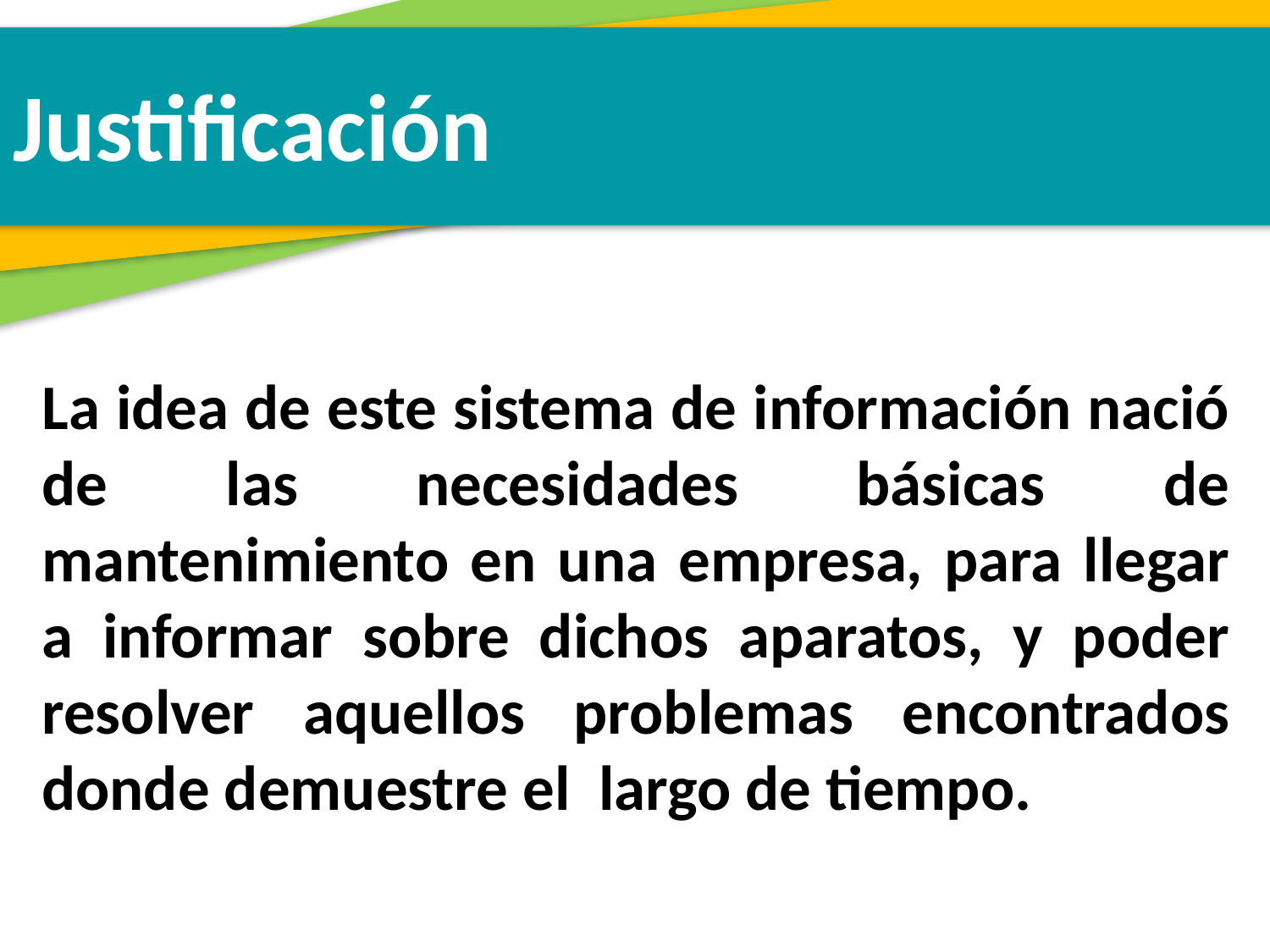

Justificación
La idea de este sistema de información nació de las necesidades básicas de mantenimiento en una empresa, para llegar a informar sobre dichos aparatos, y poder resolver aquellos problemas encontrados donde demuestre el  largo de tiempo.